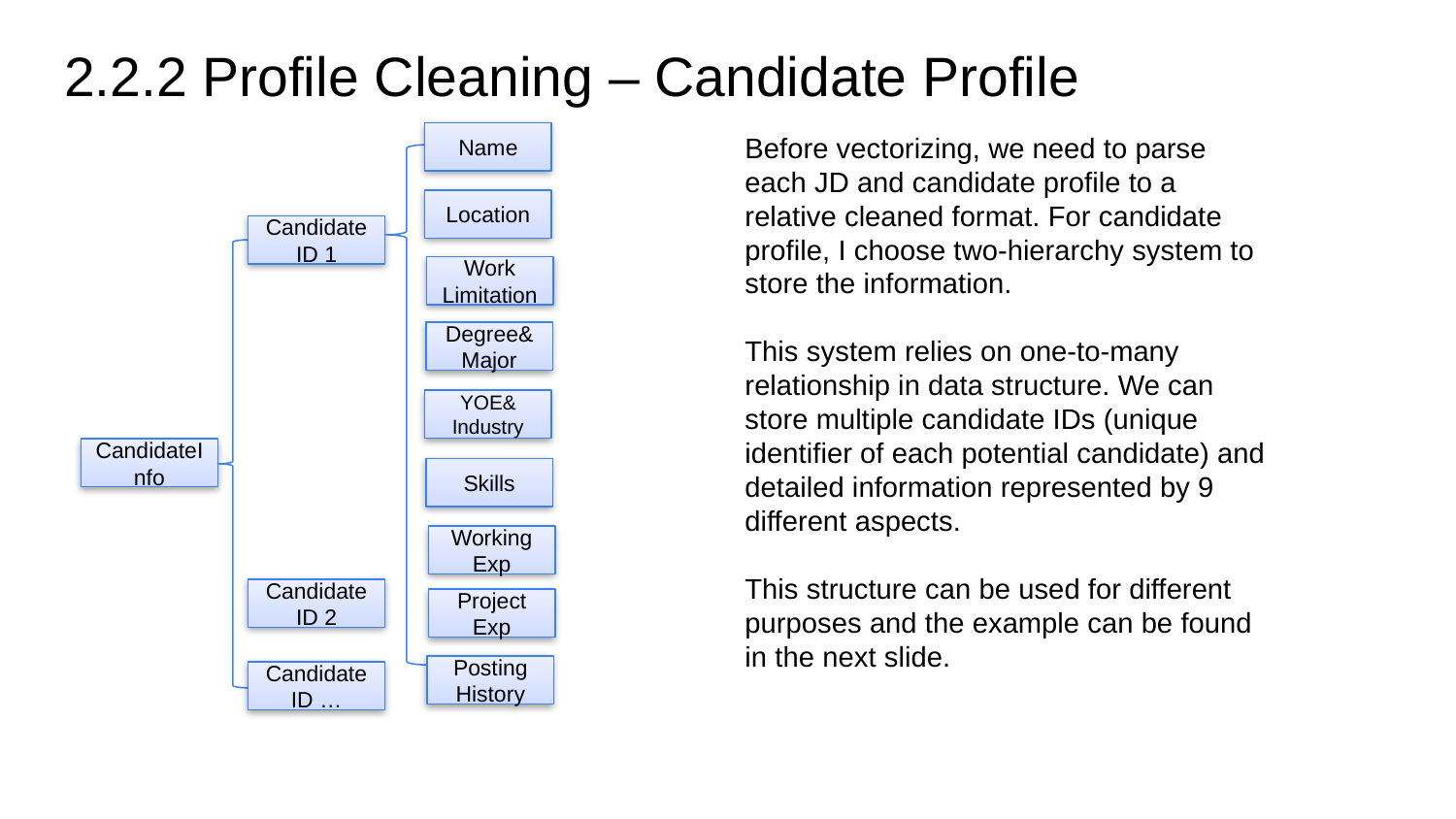

# 2.2.2 Profile Cleaning – Candidate Profile
Name
Before vectorizing, we need to parse each JD and candidate profile to a relative cleaned format. For candidate profile, I choose two-hierarchy system to store the information.

This system relies on one-to-many relationship in data structure. We can store multiple candidate IDs (unique identifier of each potential candidate) and detailed information represented by 9 different aspects.

This structure can be used for different purposes and the example can be found in the next slide.

Location
Candidate ID 1

Work Limitation
Degree& Major
YOE&
Industry
CandidateInfo
Skills
Working Exp
Candidate ID 2
Project
Exp
Posting
History
Candidate ID …